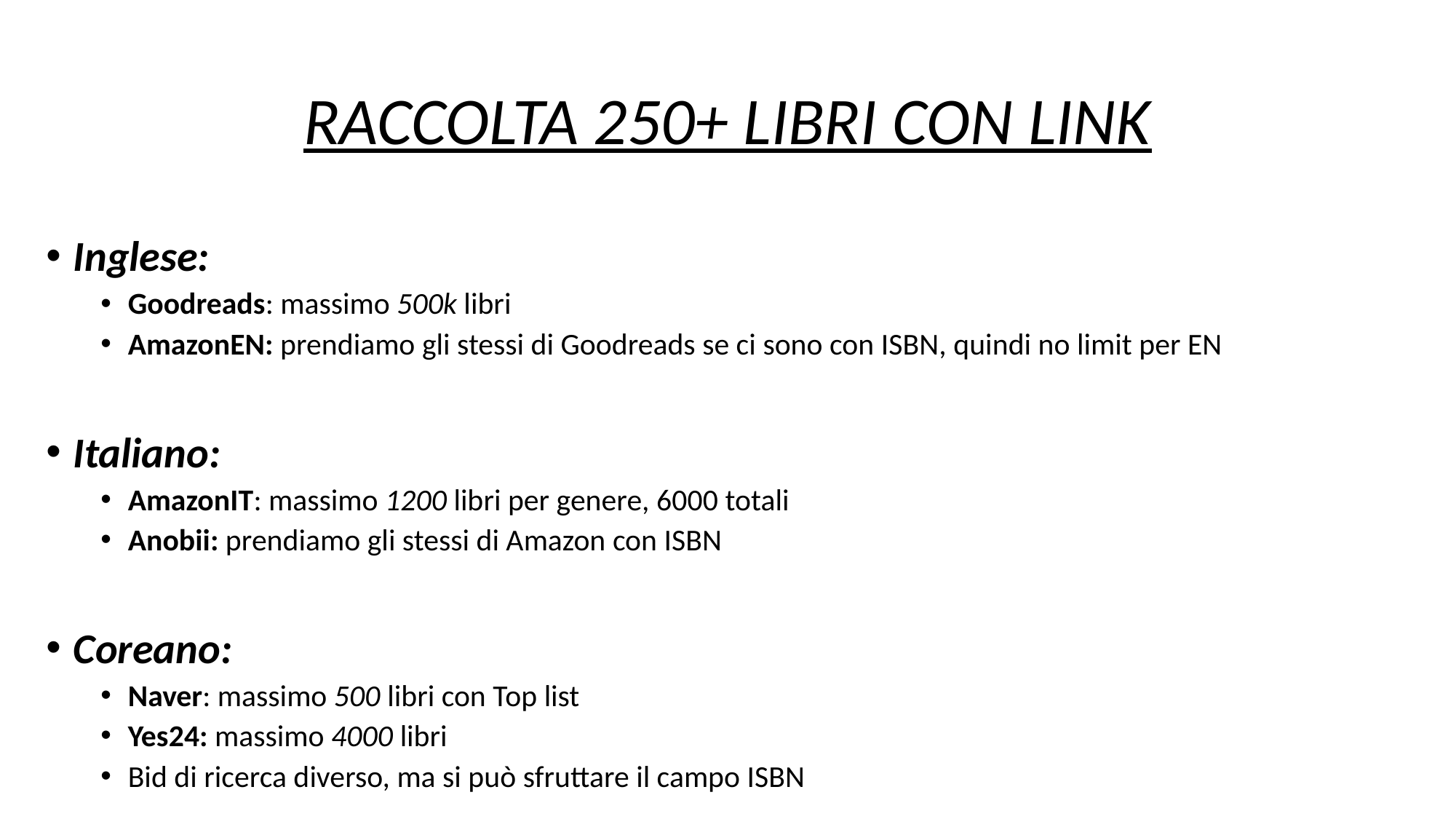

# RACCOLTA 250+ LIBRI CON LINK

Inglese:
Goodreads: massimo 500k libri
AmazonEN: prendiamo gli stessi di Goodreads se ci sono con ISBN, quindi no limit per EN

Italiano:
AmazonIT: massimo 1200 libri per genere, 6000 totali
Anobii: prendiamo gli stessi di Amazon con ISBN

Coreano:
Naver: massimo 500 libri con Top list
Yes24: massimo 4000 libri
Bid di ricerca diverso, ma si può sfruttare il campo ISBN